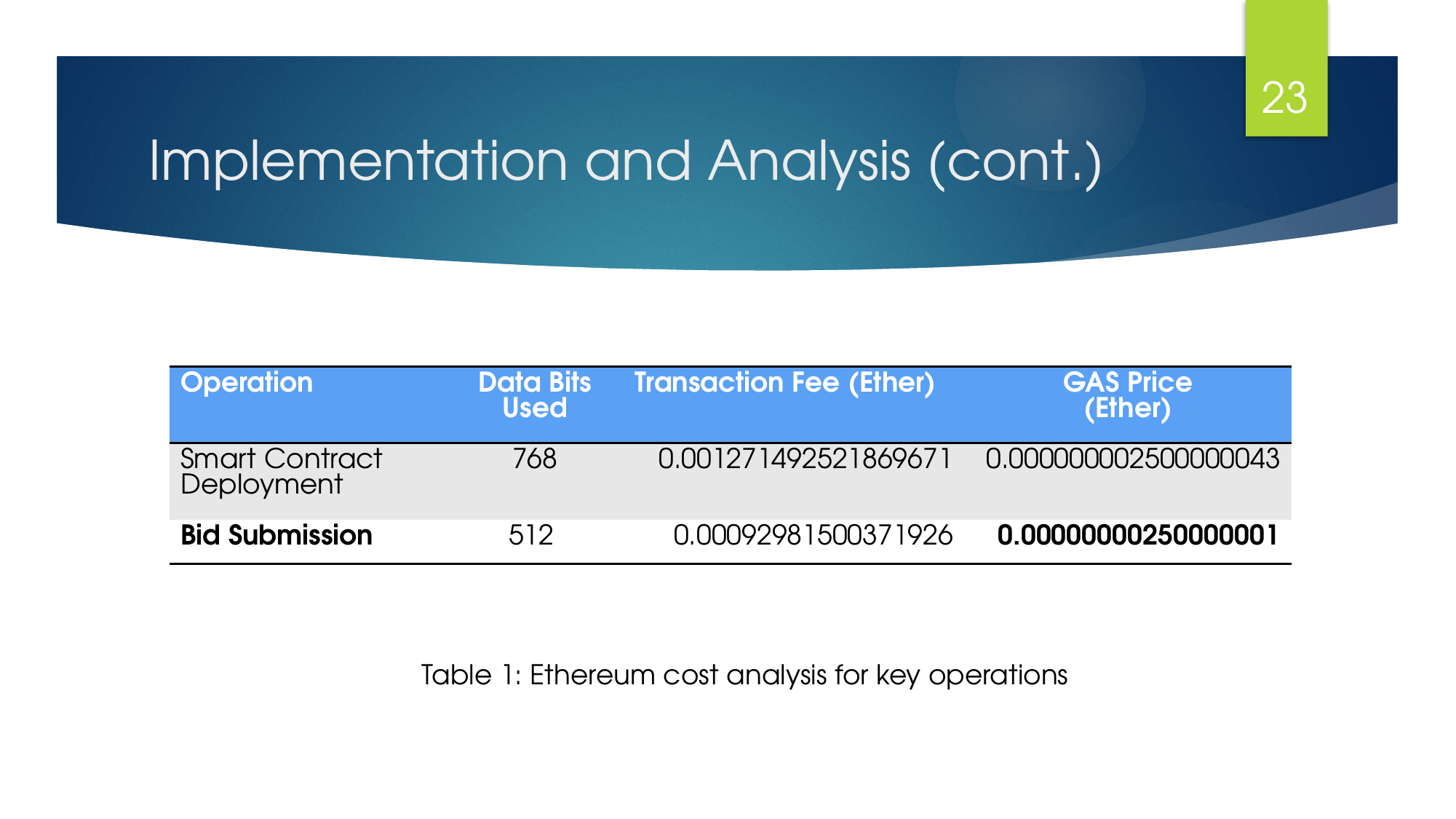

23
# Implementation and Analysis (cont.)
| Operation | Data Bits Used | Transaction Fee (Ether) | GAS Price (Ether) |
| --- | --- | --- | --- |
| Smart Contract Deployment | 768 | 0.001271492521869671 | 0.000000002500000043 |
| Bid Submission | 512 | 0.00092981500371926 | 0.00000000250000001 |
Table 1: Ethereum cost analysis for key operations